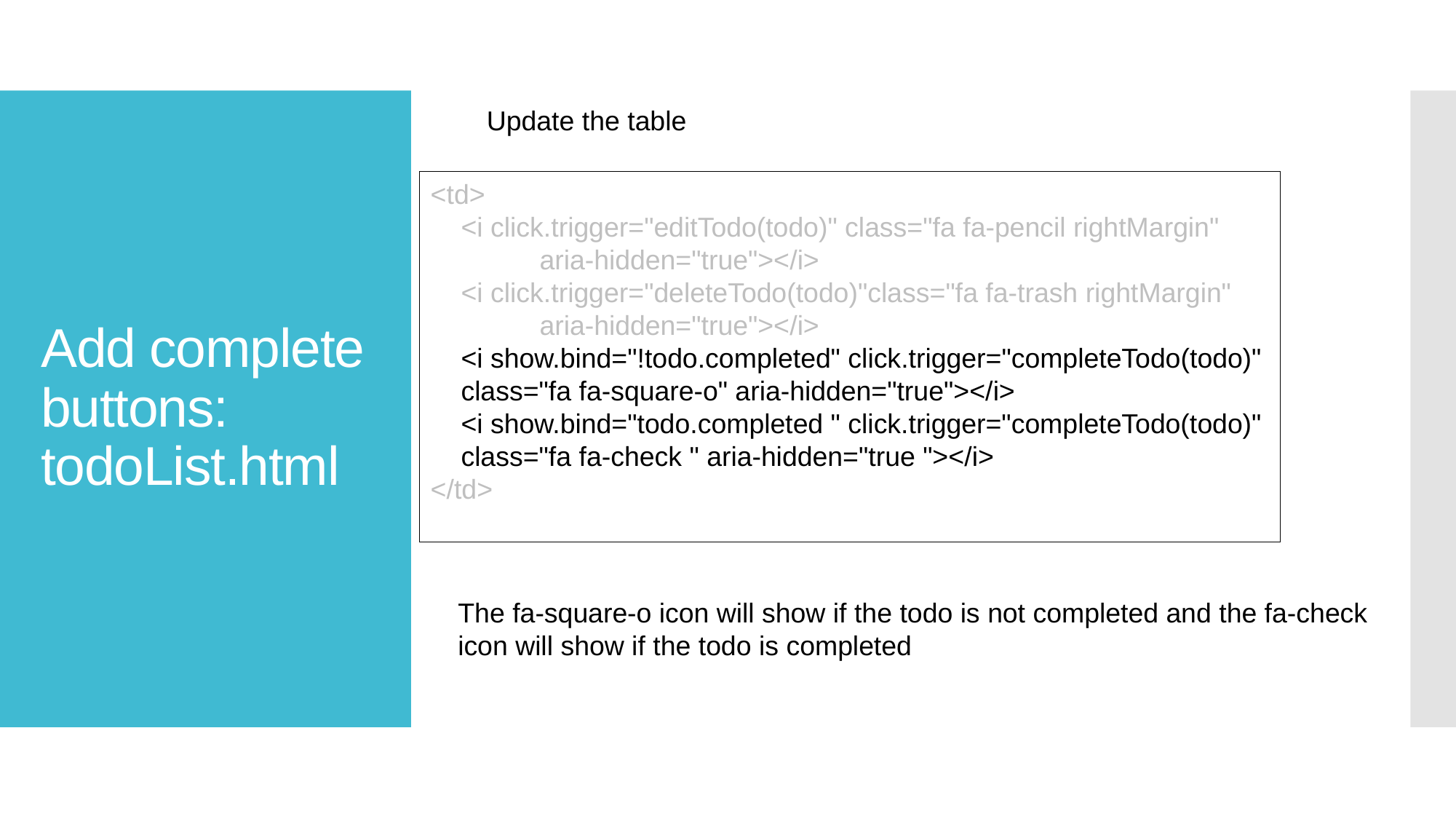

Update the table
# Add complete buttons: todoList.html
<td>
    <i click.trigger="editTodo(todo)" class="fa fa-pencil rightMargin"
	aria-hidden="true"></i>
    <i click.trigger="deleteTodo(todo)"class="fa fa-trash rightMargin"
	aria-hidden="true"></i>
    <i show.bind="!todo.completed" click.trigger="completeTodo(todo)"
    class="fa fa-square-o" aria-hidden="true"></i>
    <i show.bind="todo.completed " click.trigger="completeTodo(todo)"
    class="fa fa-check " aria-hidden="true "></i>
</td>

The fa-square-o icon will show if the todo is not completed and the fa-check
icon will show if the todo is completed